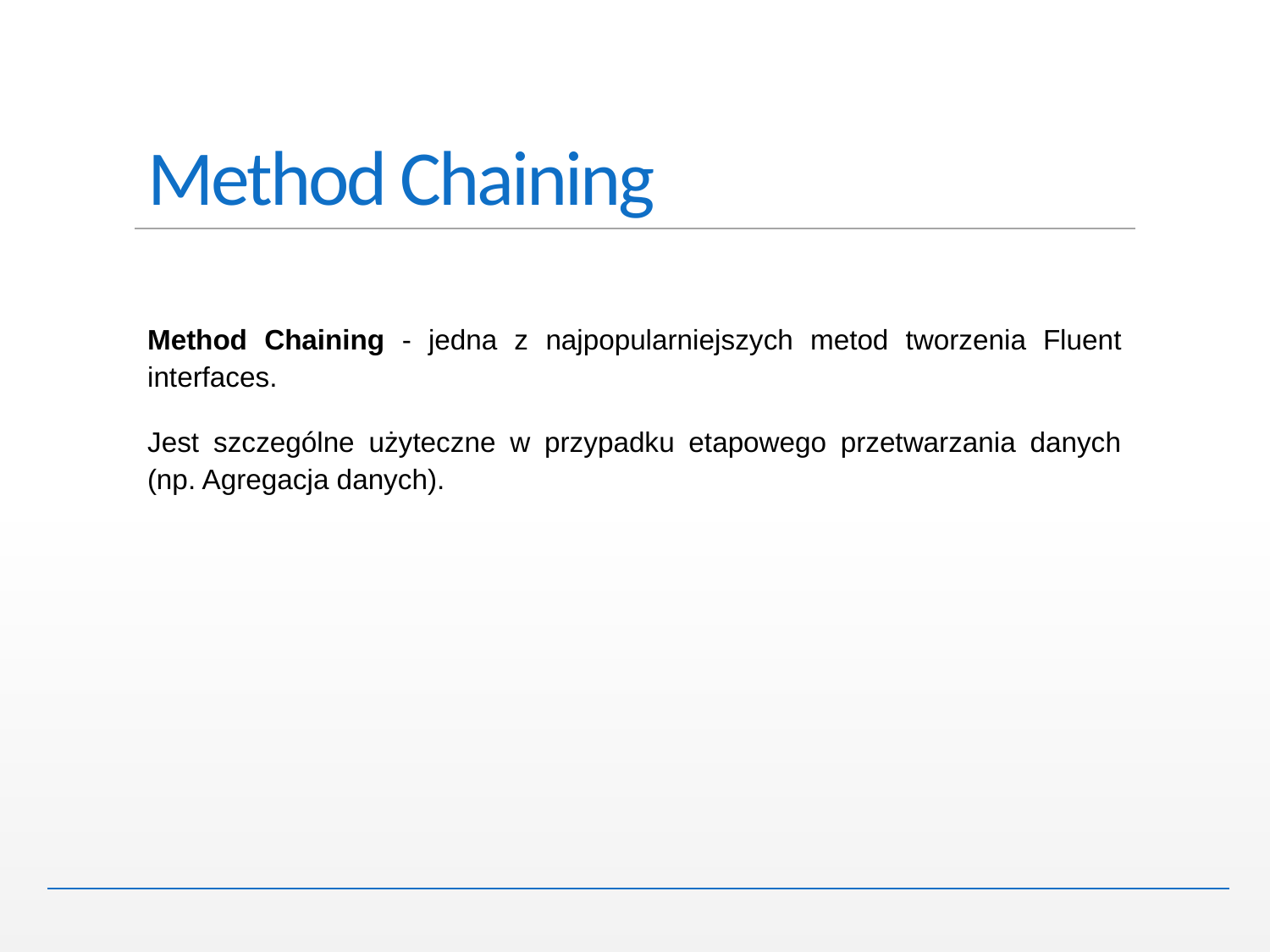

# Method Chaining
Method Chaining - jedna z najpopularniejszych metod tworzenia Fluent interfaces.
Jest szczególne użyteczne w przypadku etapowego przetwarzania danych (np. Agregacja danych).